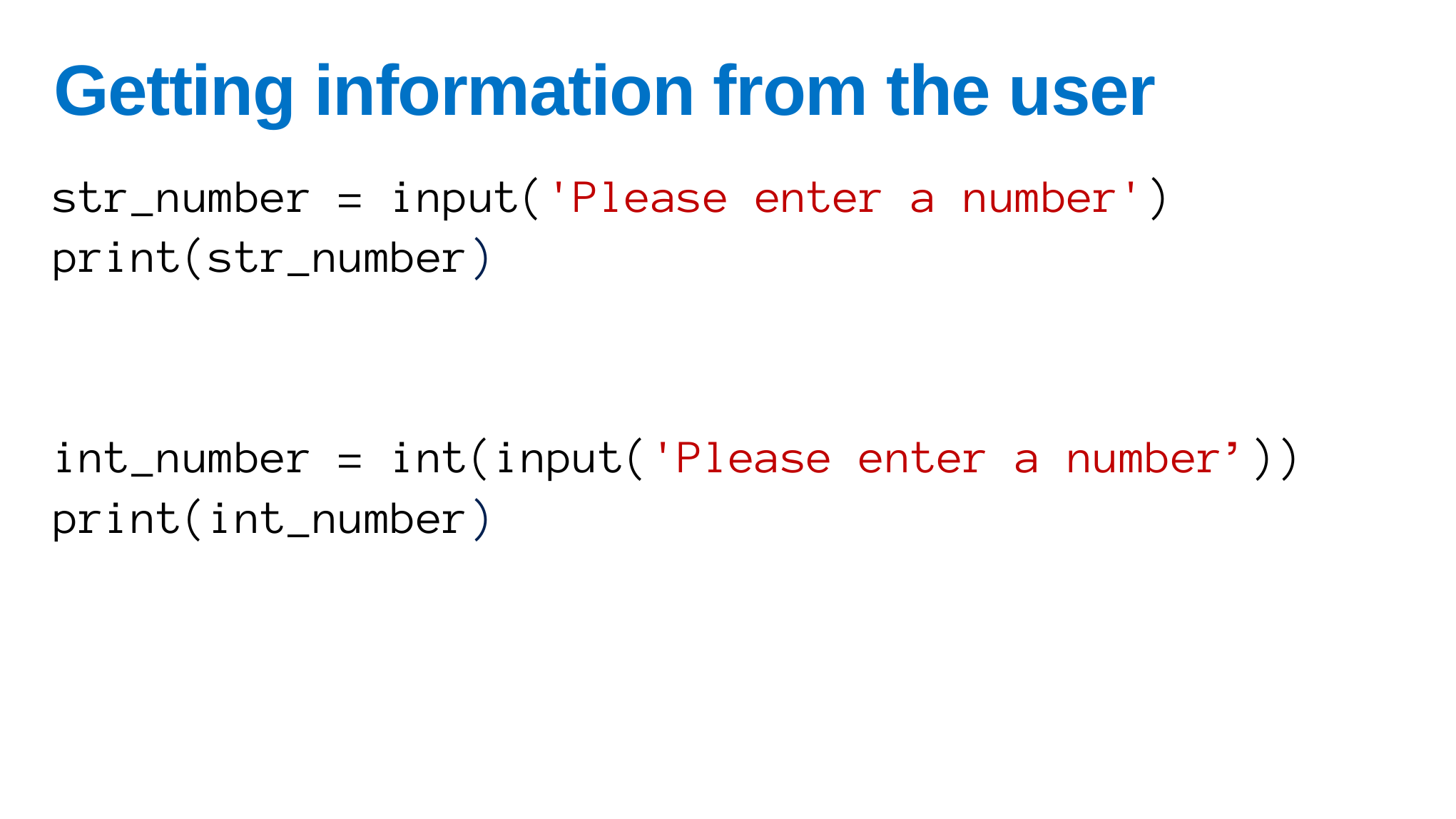

# Getting information from the user
str_number = input('Please enter a number')
print(str_number)

int_number = int(input('Please enter a number’))
print(int_number)